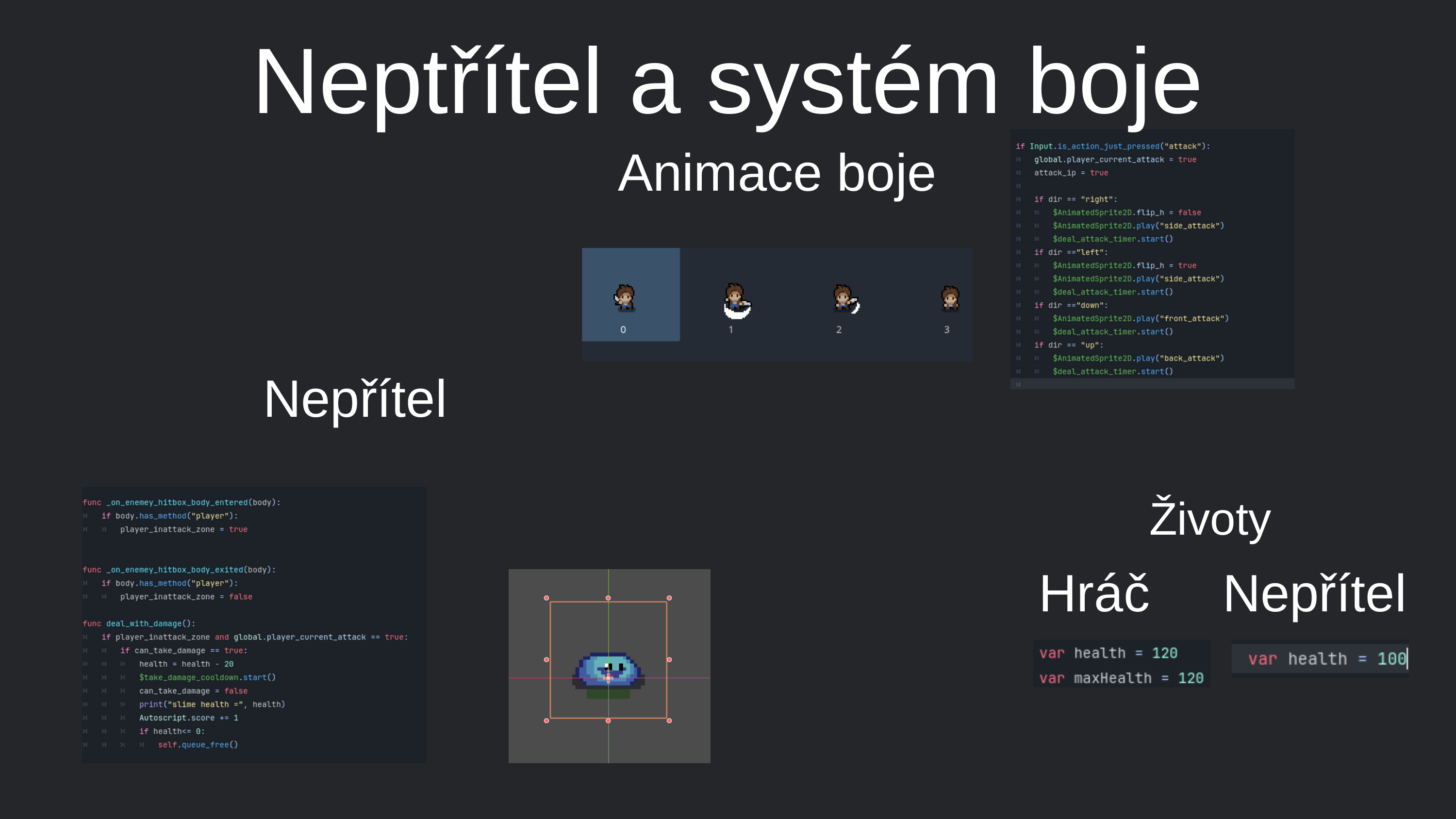

Neptřítel a systém boje
Animace boje

Nepřítel
Životy

Hráč     Nepřítel